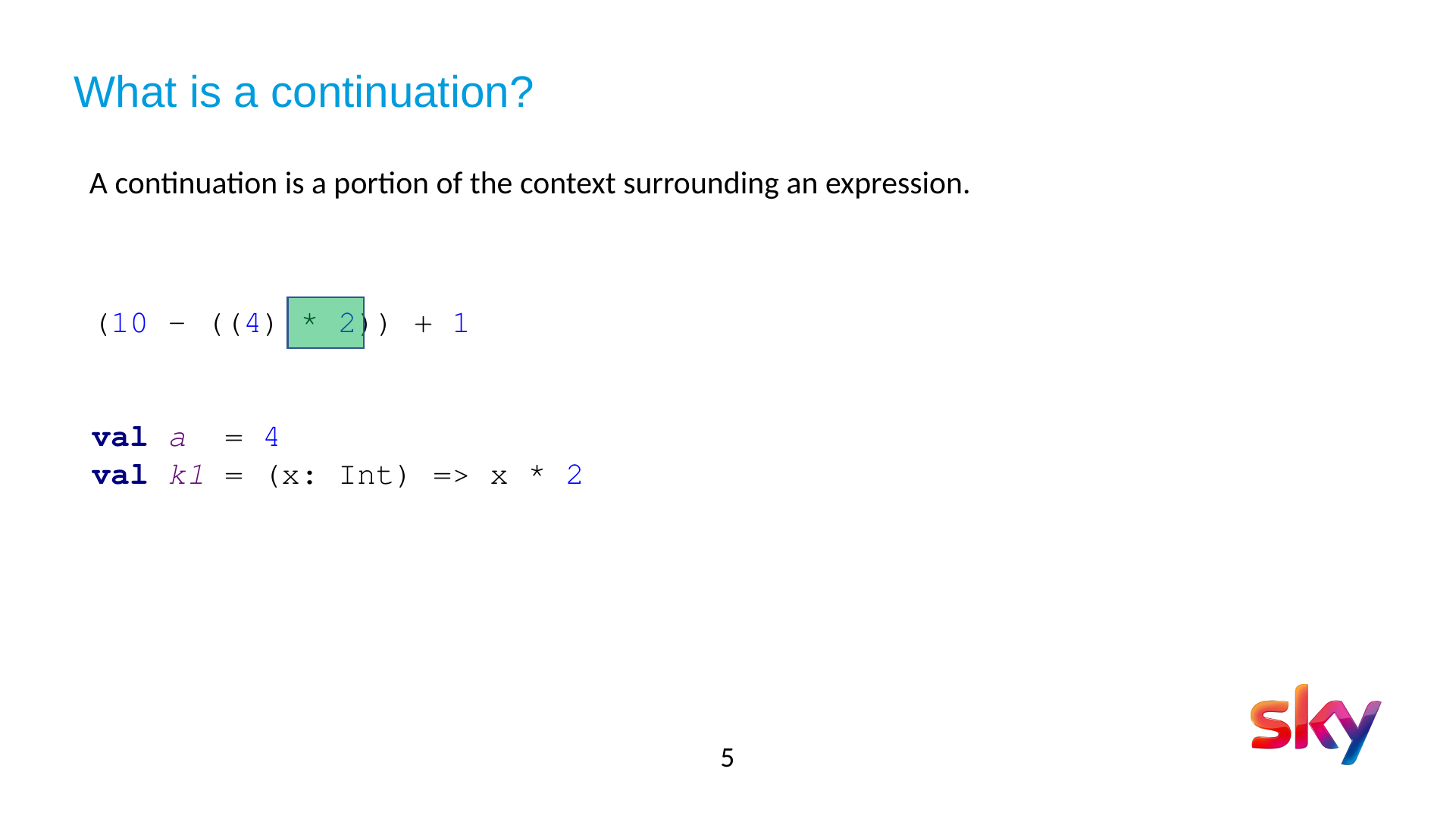

# What is a continuation?
A continuation is a portion of the context surrounding an expression.

(10 - ((4) * 2)) + 1

val a  = 4
val k1 = (x: Int) => x * 2